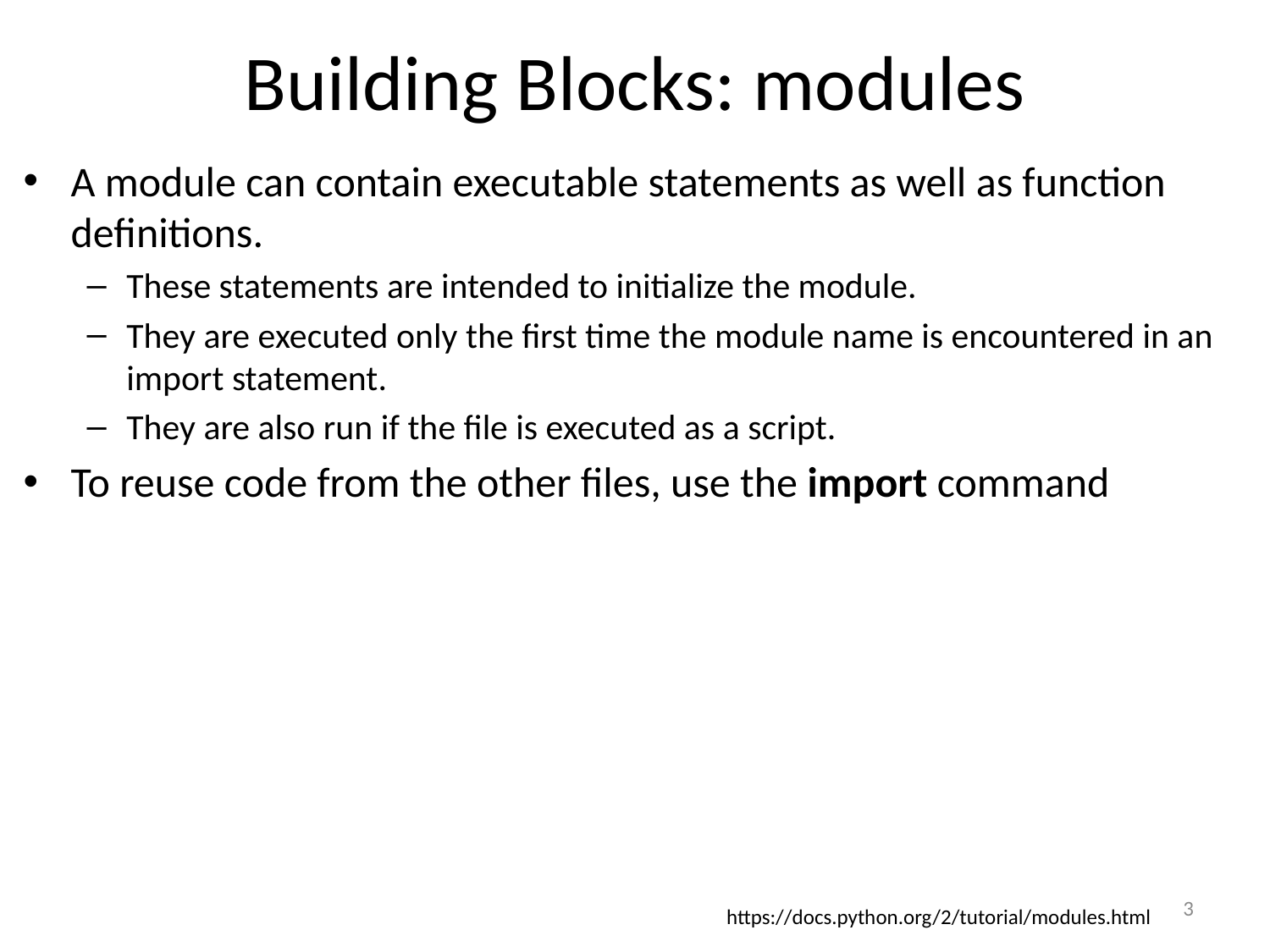

# Building Blocks: modules
A module can contain executable statements as well as function definitions.
These statements are intended to initialize the module.
They are executed only the first time the module name is encountered in an import statement.
They are also run if the file is executed as a script.
To reuse code from the other files, use the import command

3
https://docs.python.org/2/tutorial/modules.html